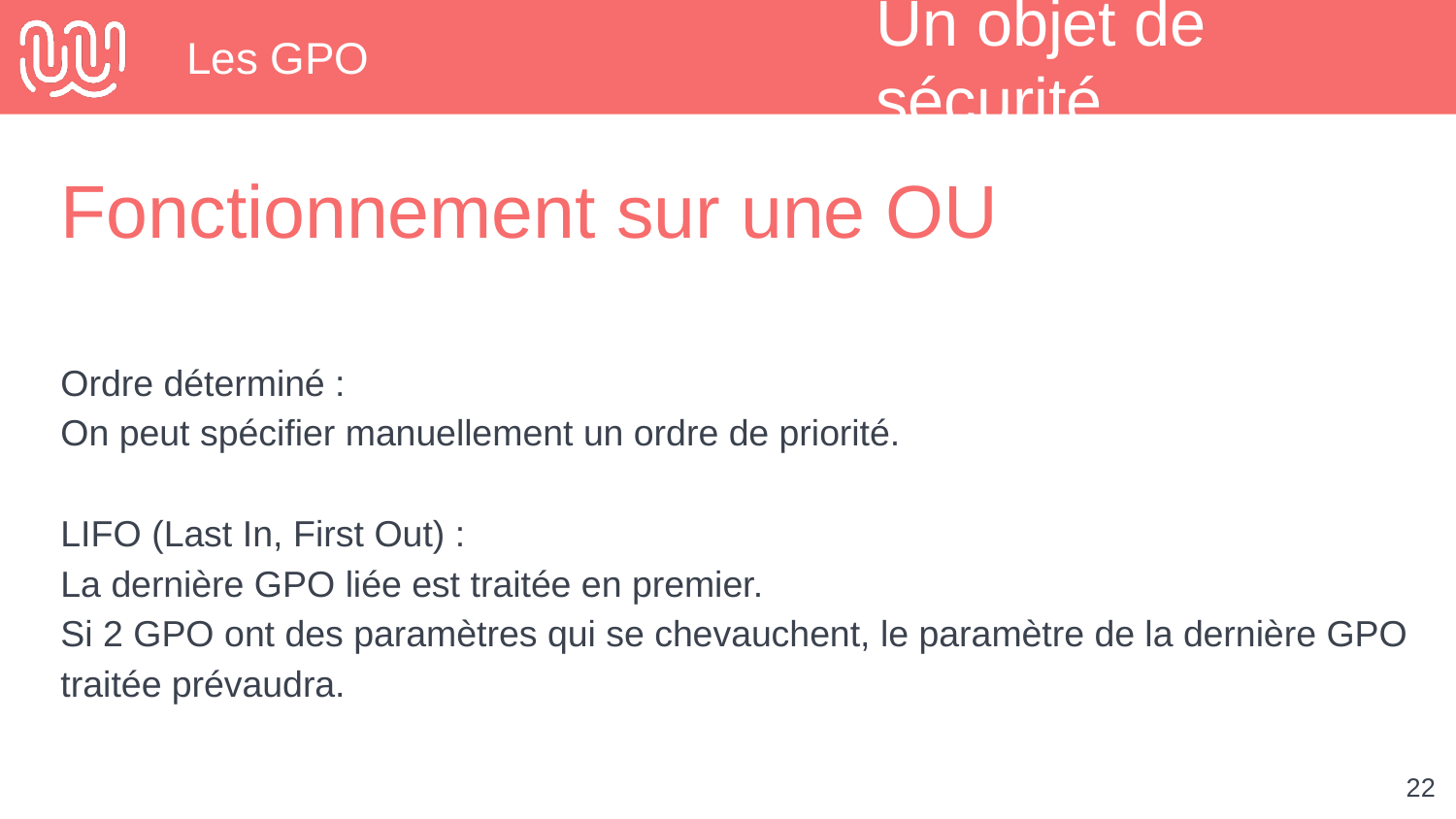

# Les GPO
Un objet de sécurité
Fonctionnement sur une OU
Ordre déterminé :
On peut spécifier manuellement un ordre de priorité.

LIFO (Last In, First Out) :
La dernière GPO liée est traitée en premier.
Si 2 GPO ont des paramètres qui se chevauchent, le paramètre de la dernière GPO traitée prévaudra.
22